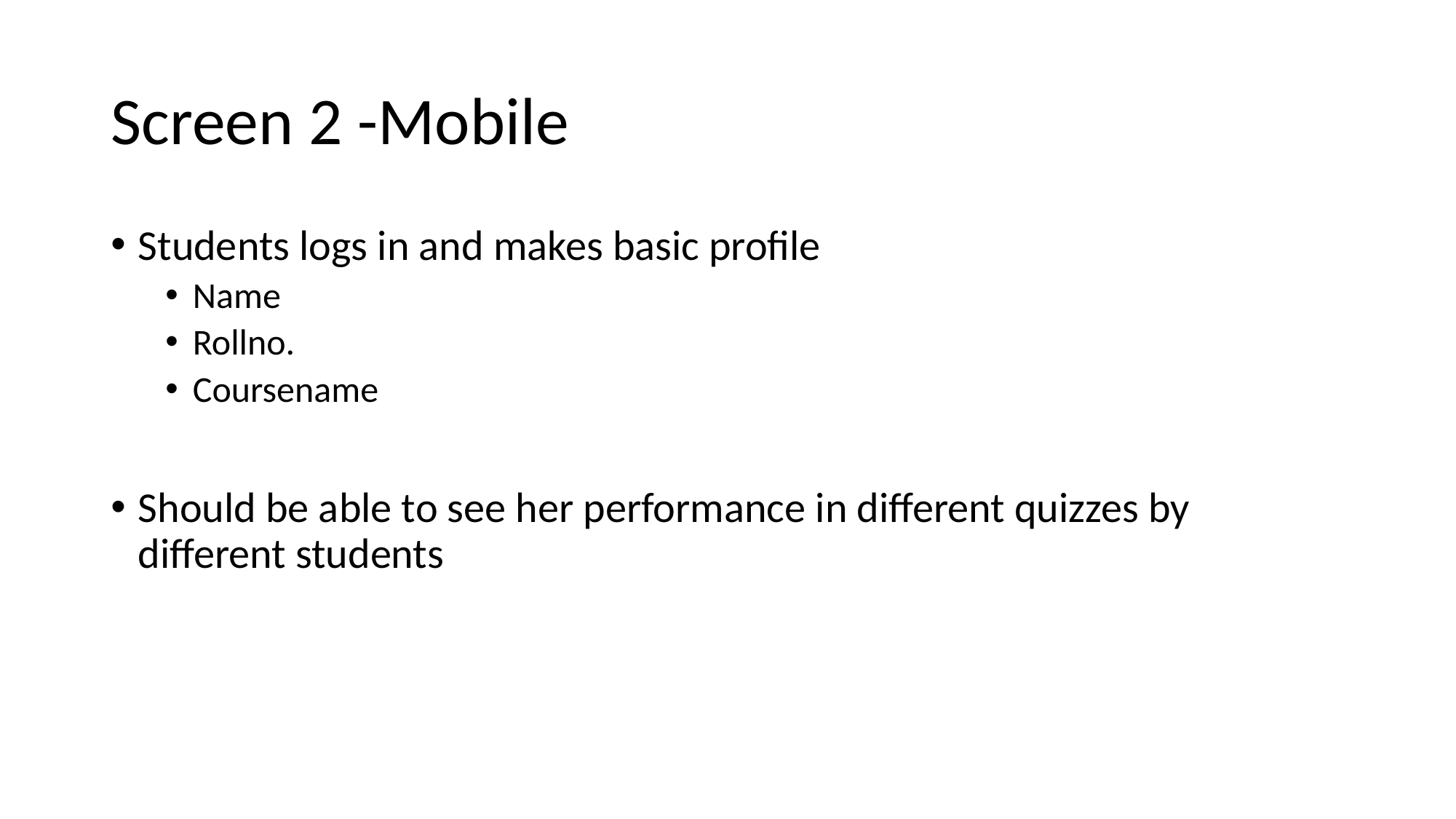

# Screen 2 -Mobile

Students logs in and makes basic profile
Name
Rollno.
Coursename

Should be able to see her performance in different quizzes by different students